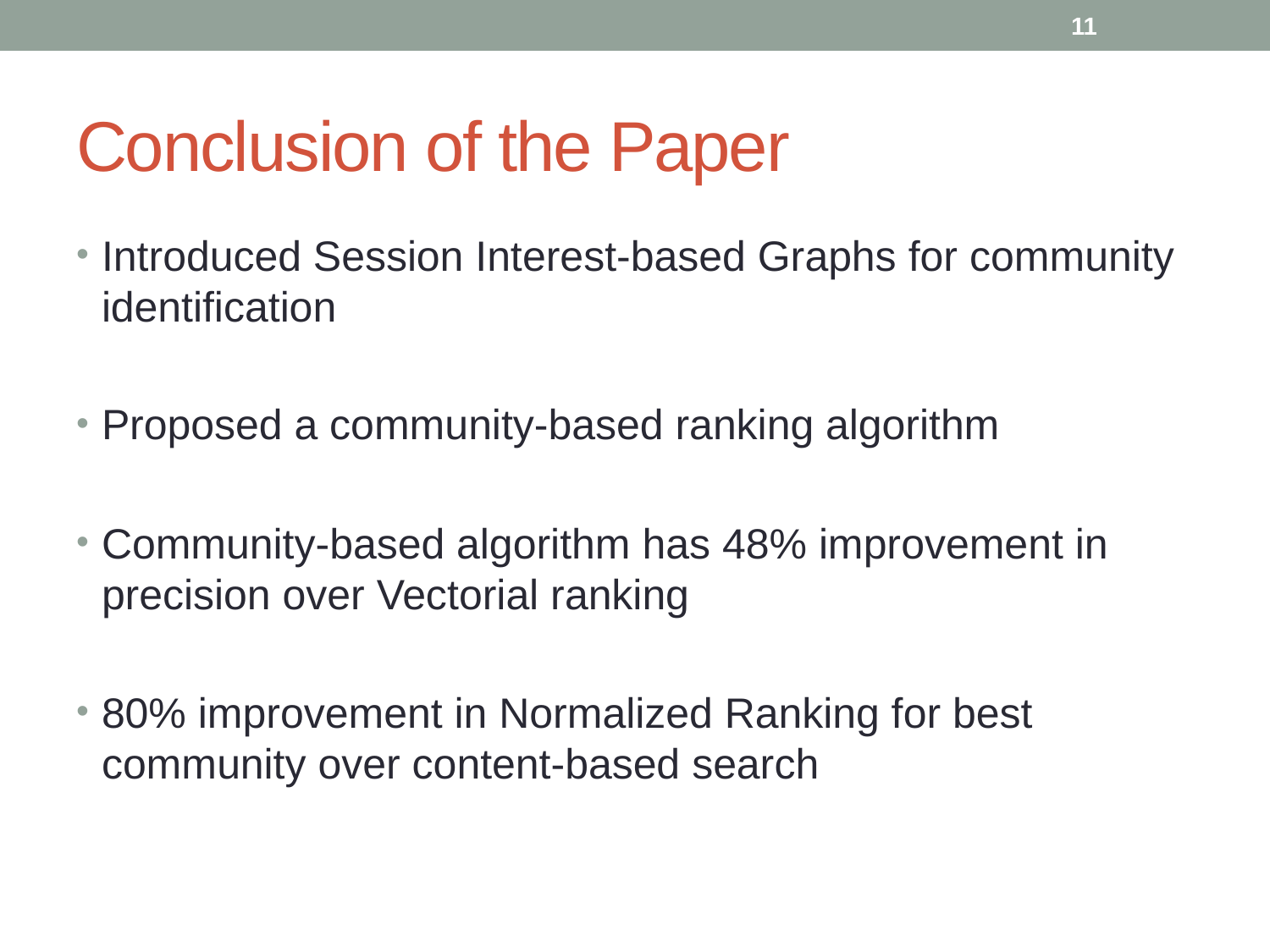

11
# Conclusion of the Paper
Introduced Session Interest-based Graphs for community identification

Proposed a community-based ranking algorithm

Community-based algorithm has 48% improvement in precision over Vectorial ranking

80% improvement in Normalized Ranking for best community over content-based search